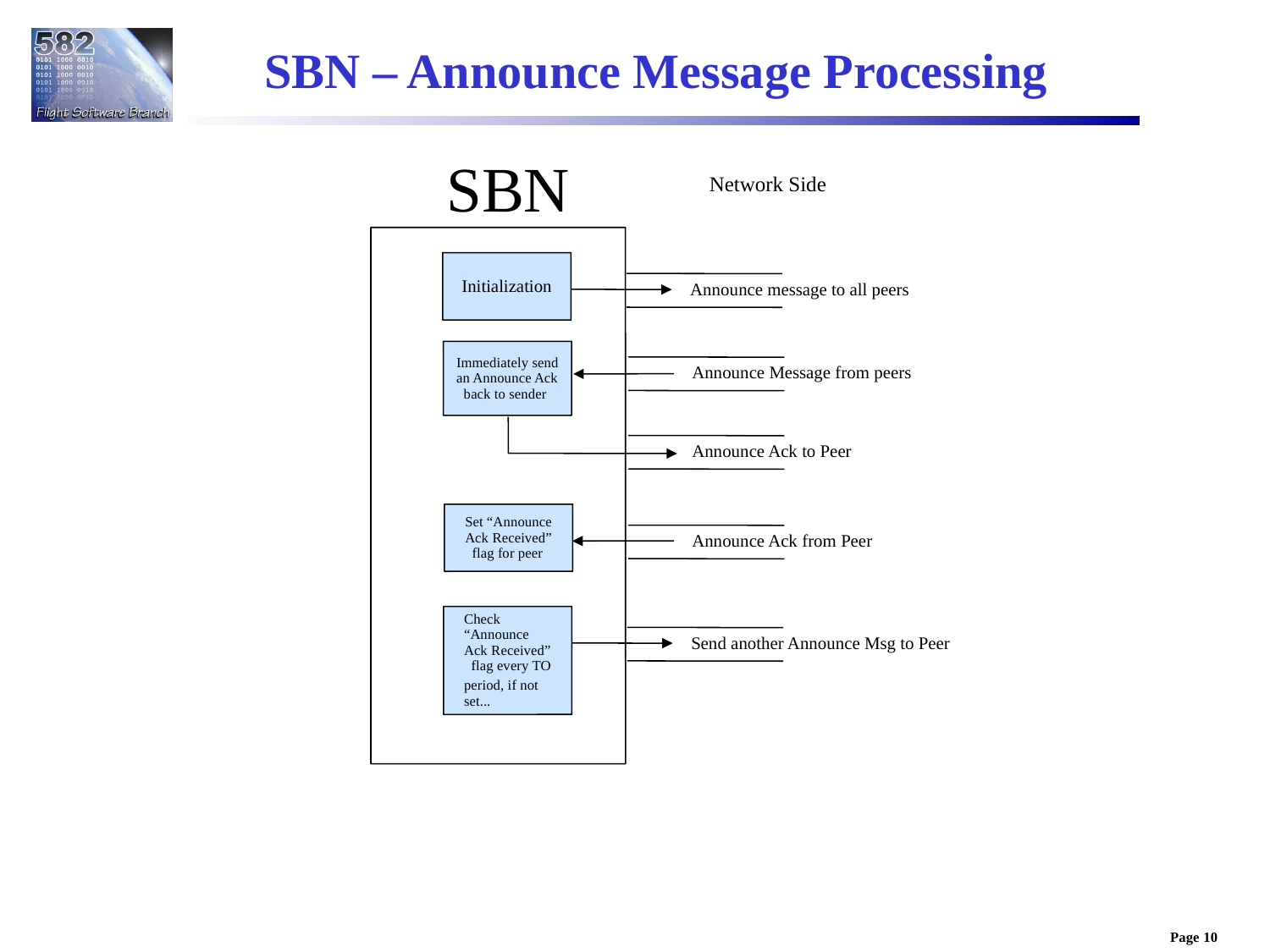

SBN – Announce Message Processing
SBN
Network Side

Initialization

Announce message to all peers

Immediately send
an Announce Ack
  back to sender

Announce Message from peers

Announce Ack to Peer

Set “Announce
Ack Received”
  flag for peer

Announce Ack from Peer

Check “Announce
Ack Received”
  flag every TO
period, if not set...

Send another Announce Msg to Peer